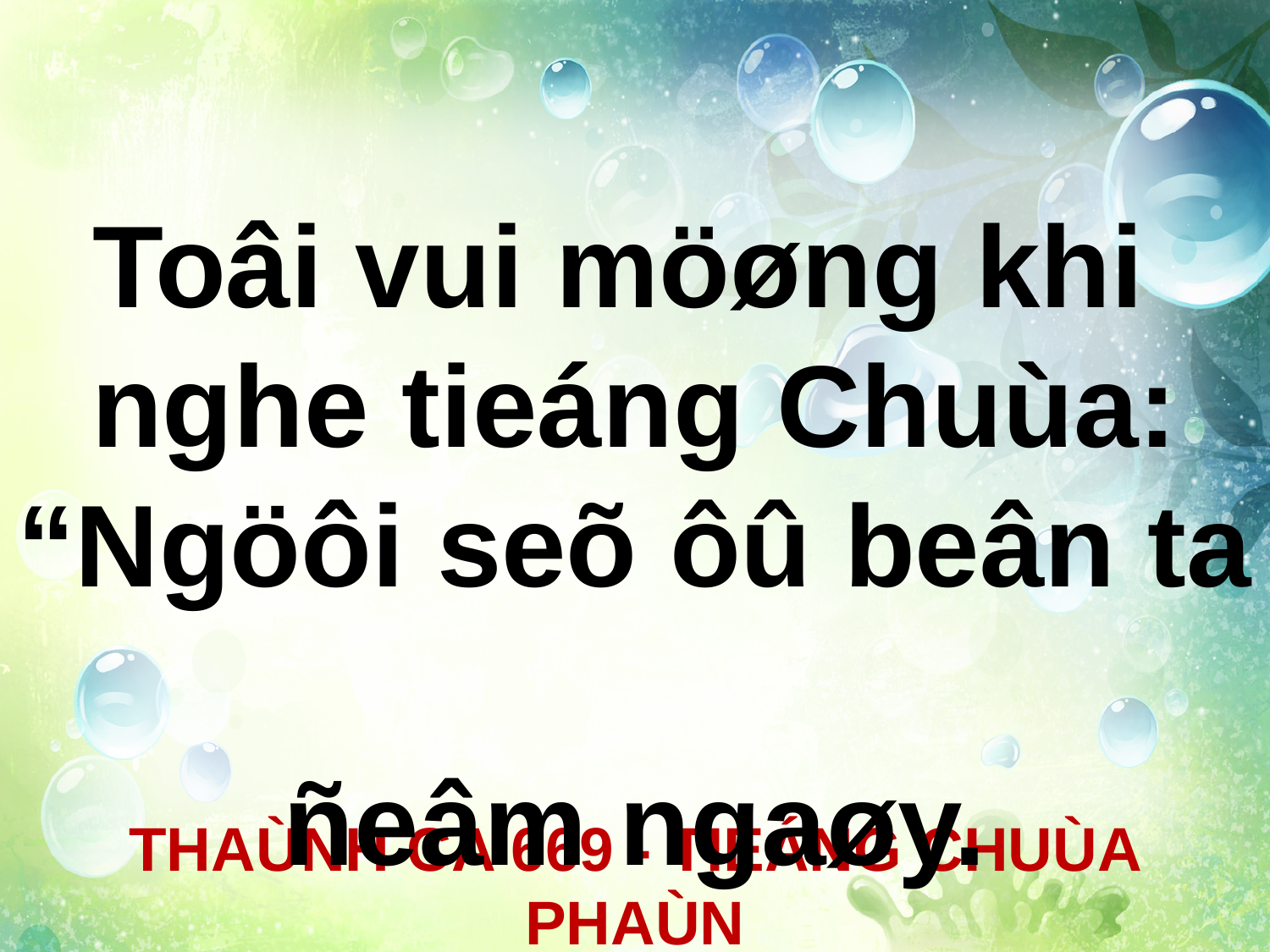

Toâi vui möøng khi
nghe tieáng Chuùa: “Ngöôi seõ ôû beân ta
ñeâm ngaøy.
THAÙNH CA 669 - TIEÁNG CHUÙA PHAÙN